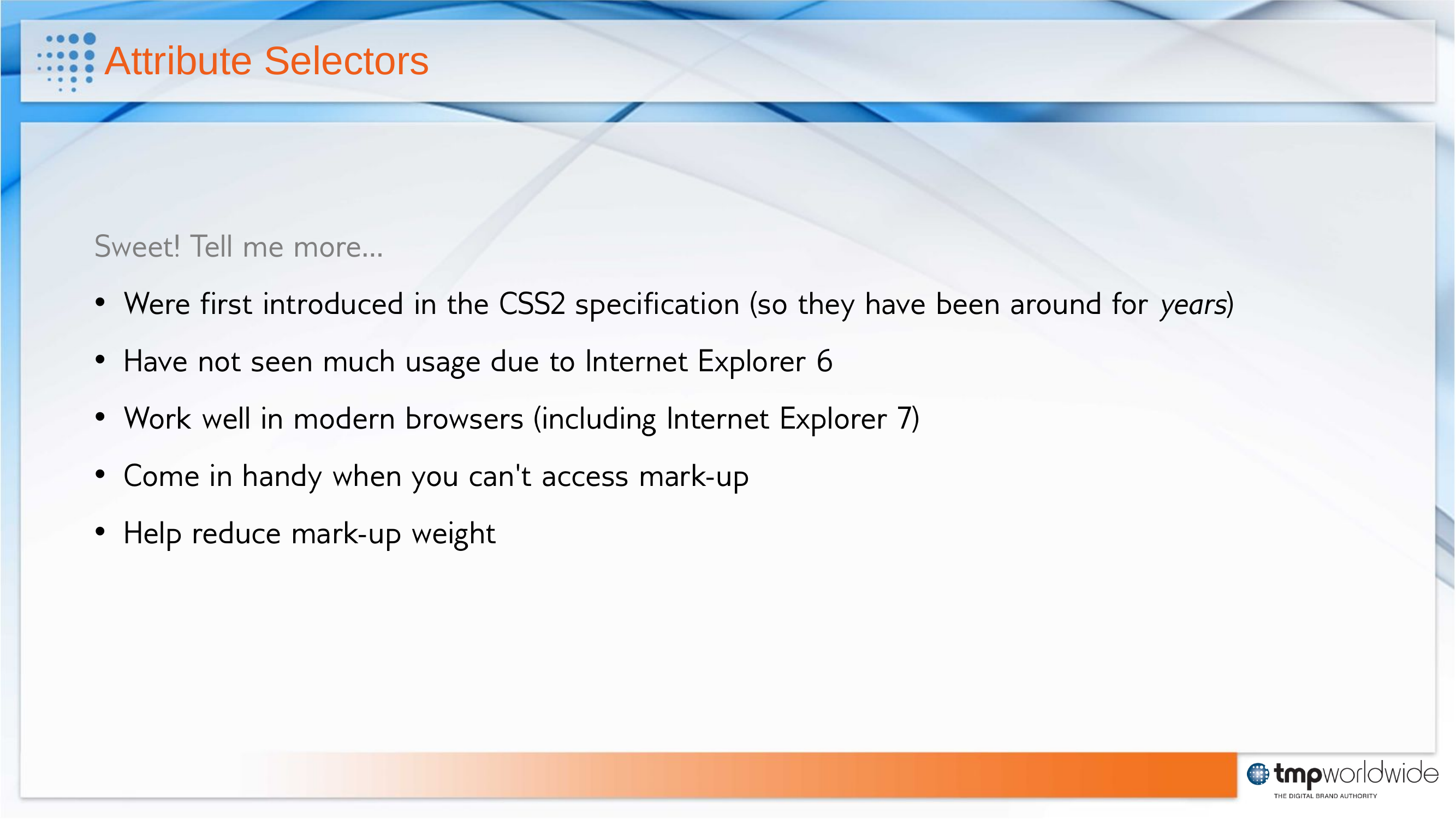

# Attribute Selectors
Sweet! Tell me more…
 Were first introduced in the CSS2 specification (so they have been around for years)
 Have not seen much usage due to Internet Explorer 6
 Work well in modern browsers (including Internet Explorer 7)
 Come in handy when you can't access mark-up
 Help reduce mark-up weight